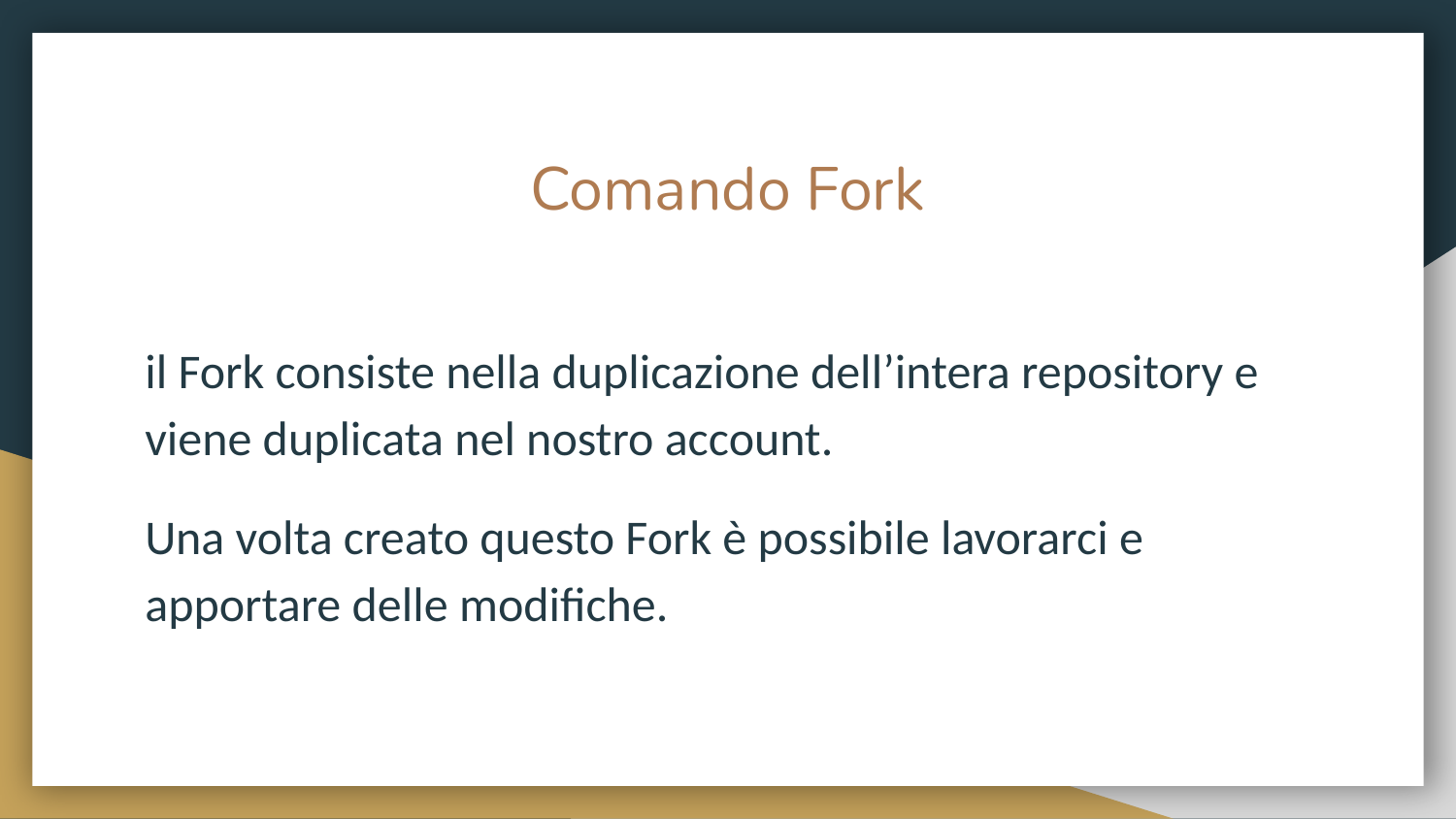

# Comando Fork
il Fork consiste nella duplicazione dell’intera repository e viene duplicata nel nostro account.
Una volta creato questo Fork è possibile lavorarci e apportare delle modifiche.